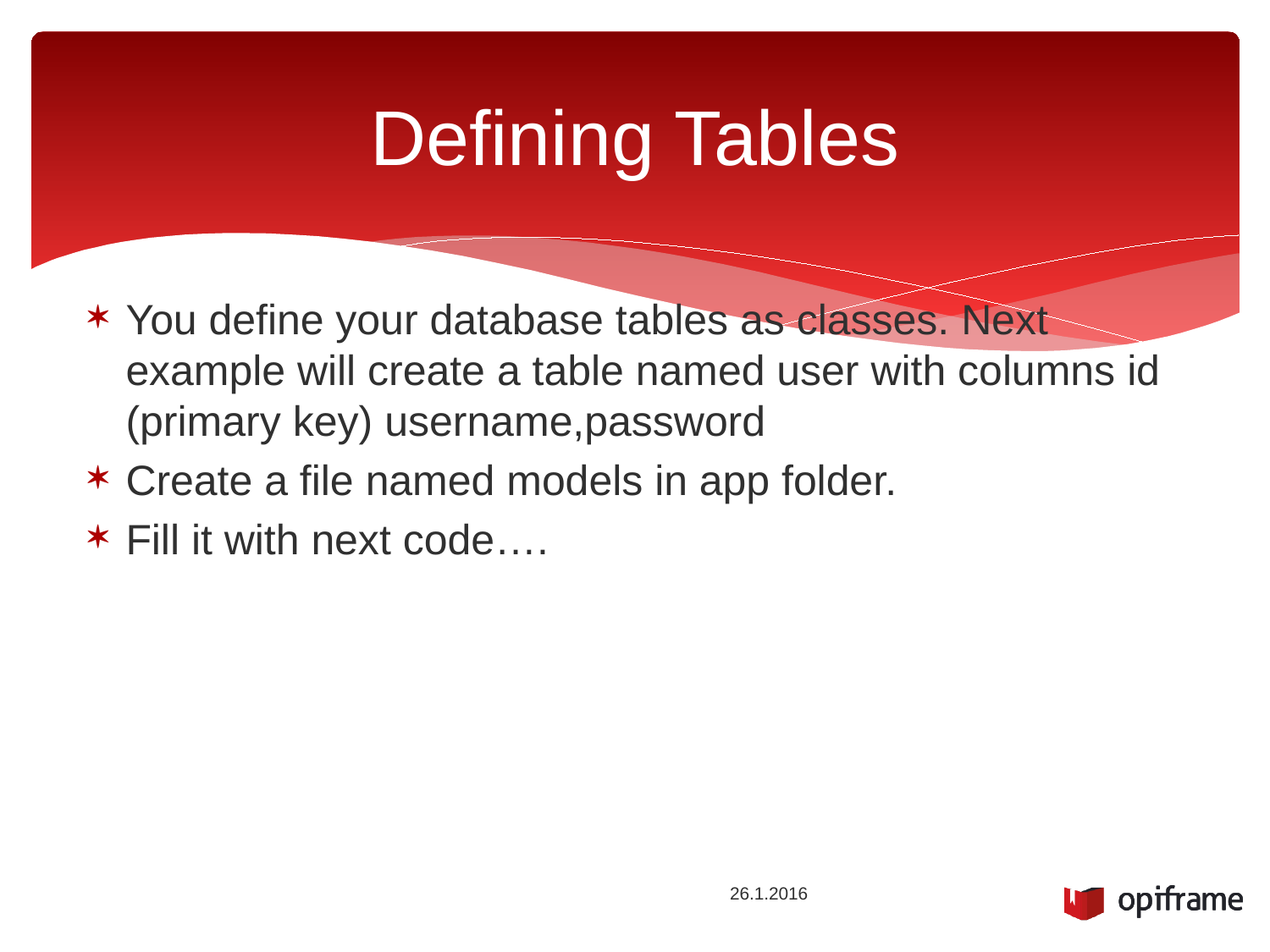

# Defining Tables
You define your database tables as classes. Next example will create a table named user with columns id (primary key) username,password
Create a file named models in app folder.
Fill it with next code….

26.1.2016